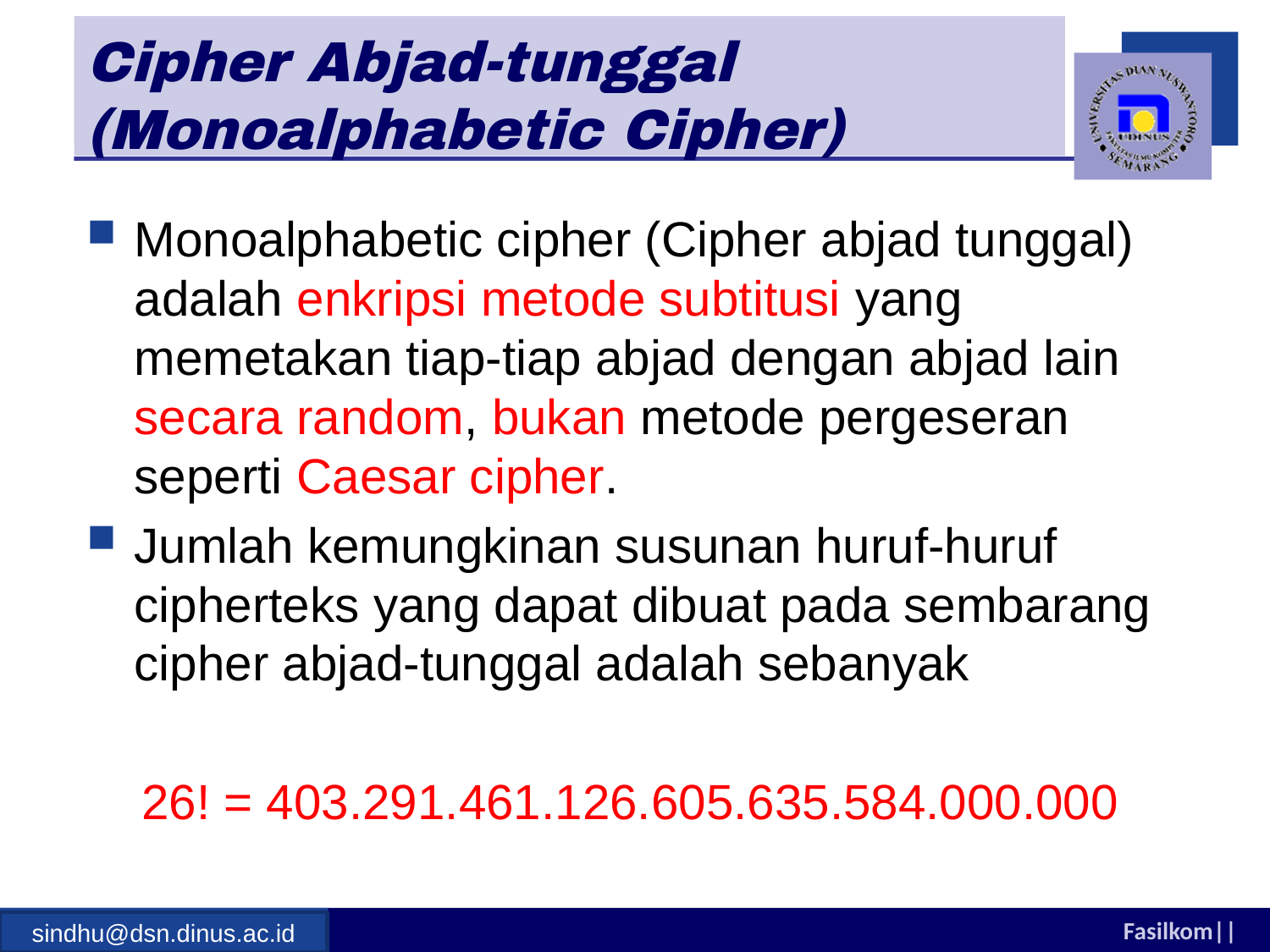

# Cipher Abjad-tunggal  (Monoalphabetic Cipher)
Monoalphabetic cipher (Cipher abjad tunggal) adalah enkripsi metode subtitusi yang memetakan tiap-tiap abjad dengan abjad lain secara random, bukan metode pergeseran seperti Caesar cipher.
Jumlah kemungkinan susunan huruf-huruf cipherteks yang dapat dibuat pada sembarang cipher abjad-tunggal adalah sebanyak

    26! = 403.291.461.126.605.635.584.000.000

sindhu@dsn.dinus.ac.id